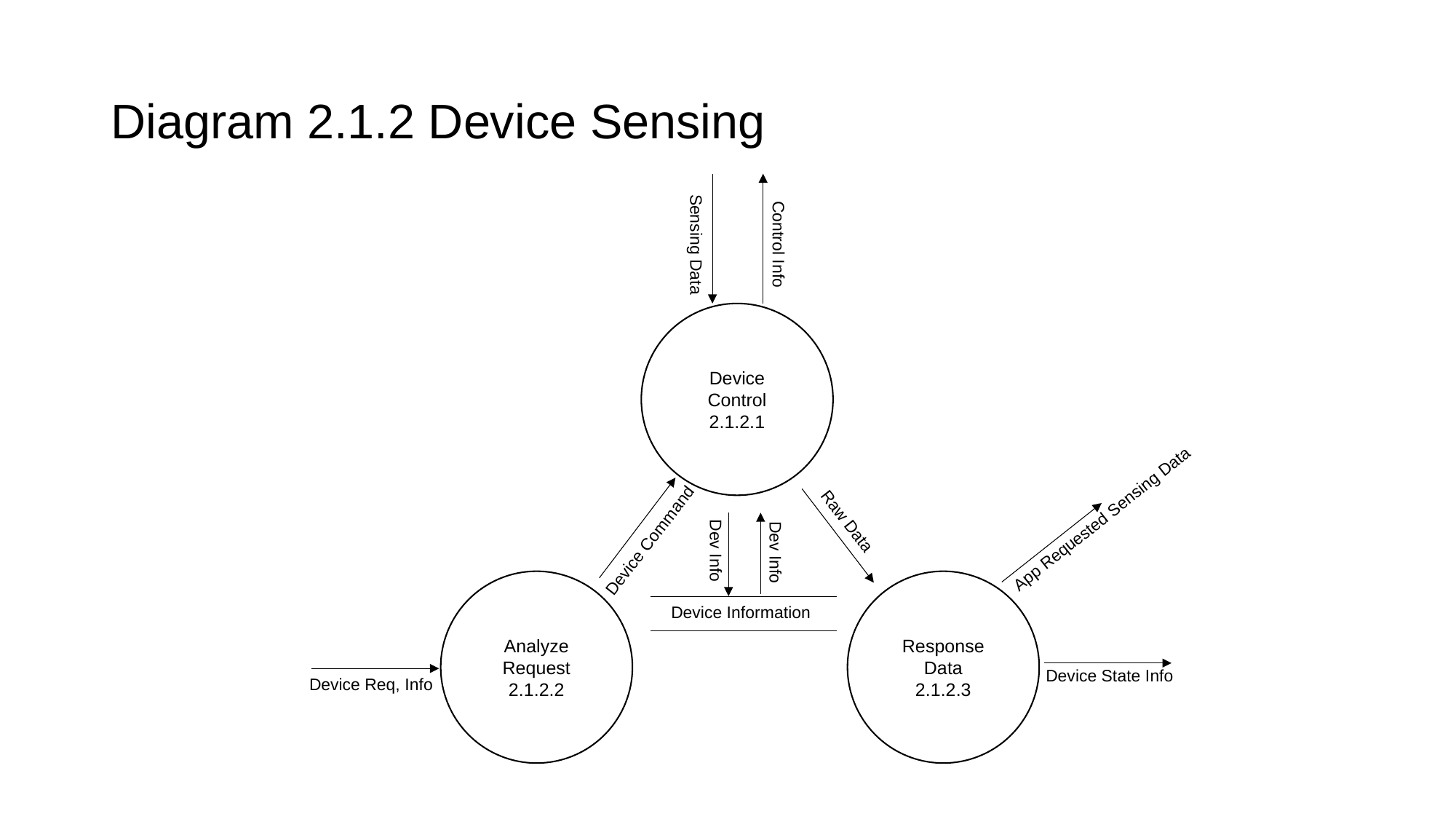

# Diagram 2.1.2 Device Sensing
Sensing Data
Control Info
Device
Control
2.1.2.1
App Requested Sensing Data
Raw Data
Device Command
Dev Info
Dev Info
Analyze
Request
2.1.2.2
Response
Data
2.1.2.3
Device Information
Device State Info
Device Req, Info